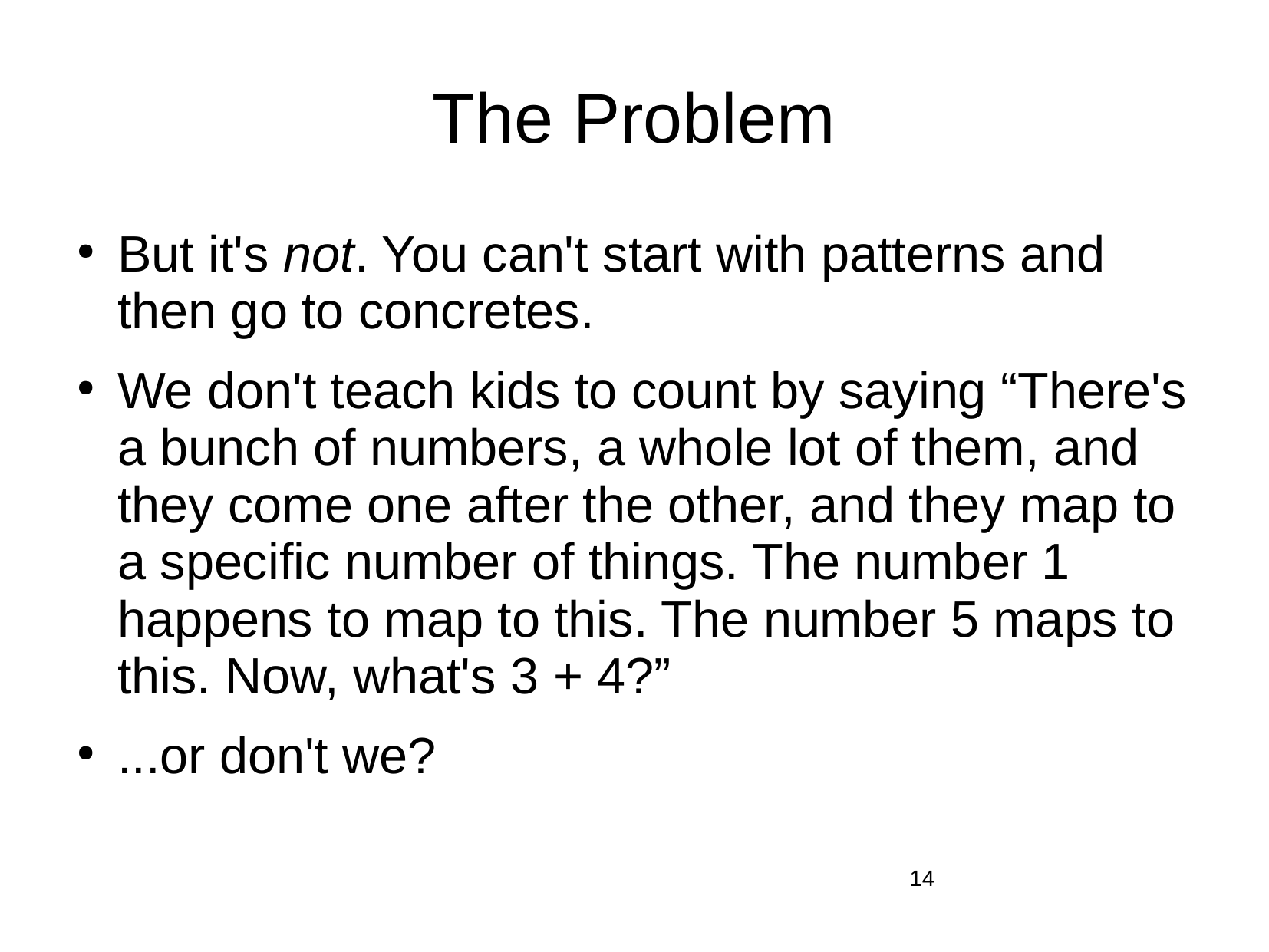

# The Problem
But it's not. You can't start with patterns and then go to concretes.
We don't teach kids to count by saying “There's a bunch of numbers, a whole lot of them, and they come one after the other, and they map to a specific number of things. The number 1 happens to map to this. The number 5 maps to this. Now, what's 3 + 4?”
...or don't we?
14